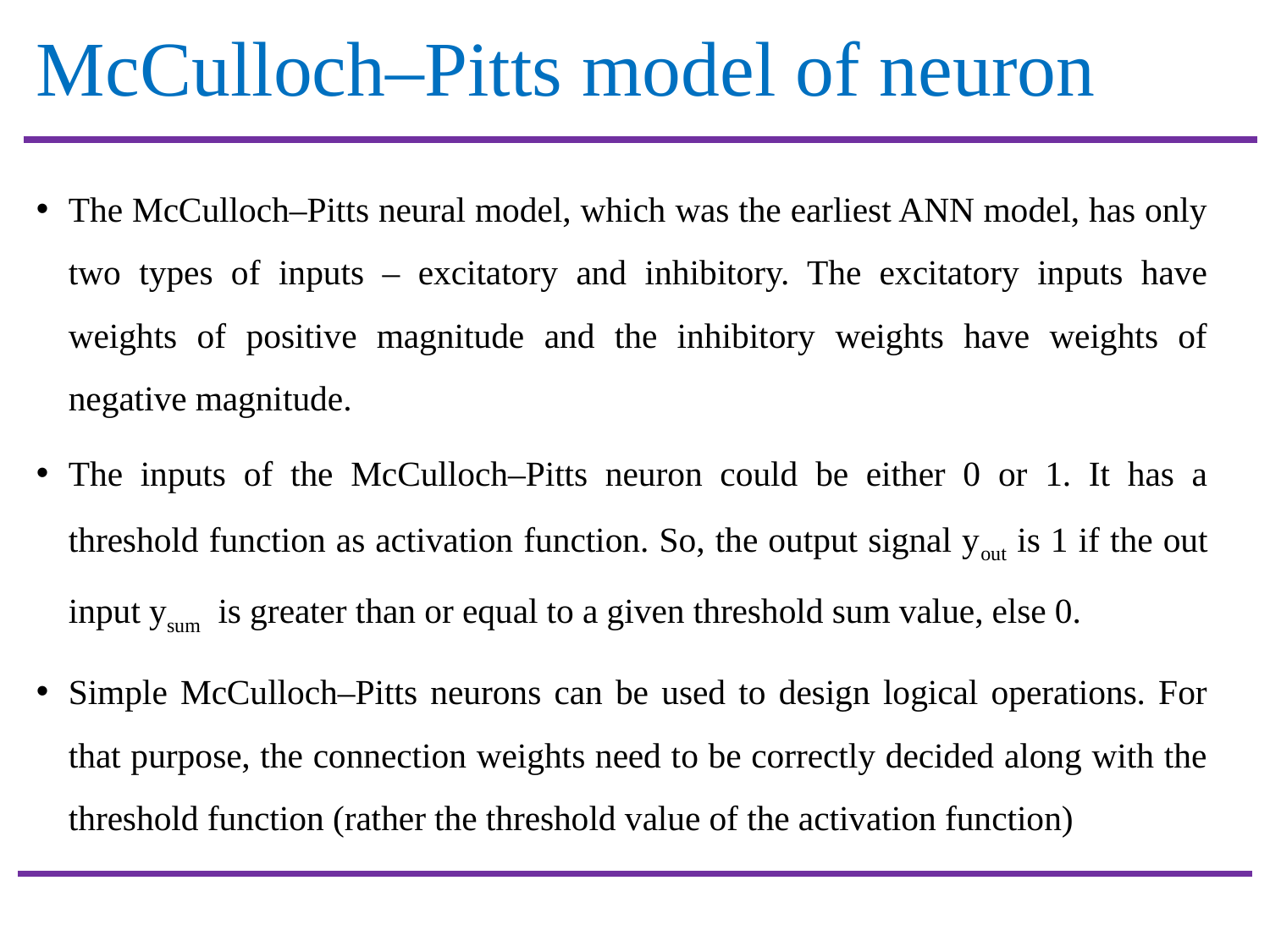

# McCulloch–Pitts model of neuron
The McCulloch–Pitts neural model, which was the earliest ANN model, has only two types of inputs – excitatory and inhibitory. The excitatory inputs have weights of positive magnitude and the inhibitory weights have weights of negative magnitude.
The inputs of the McCulloch–Pitts neuron could be either 0 or 1. It has a threshold function as activation function. So, the output signal yout is 1 if the out input ysum  is greater than or equal to a given threshold sum value, else 0.
Simple McCulloch–Pitts neurons can be used to design logical operations. For that purpose, the connection weights need to be correctly decided along with the threshold function (rather the threshold value of the activation function)